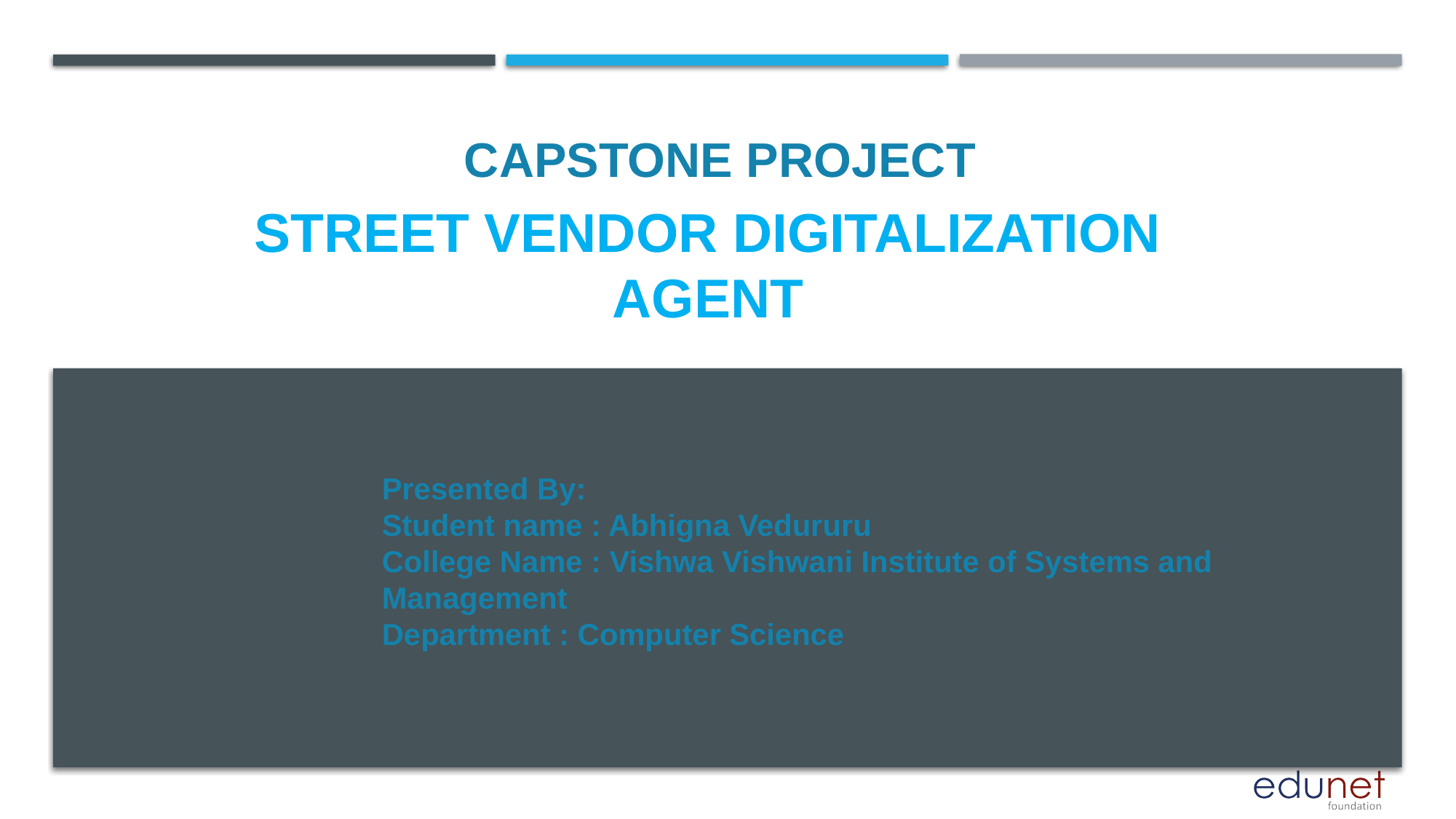

CAPSTONE PROJECT
# Street Vendor Digitalization Agent
Presented By:
Student name : Abhigna Vedururu
College Name : Vishwa Vishwani Institute of Systems and Management
Department : Computer Science